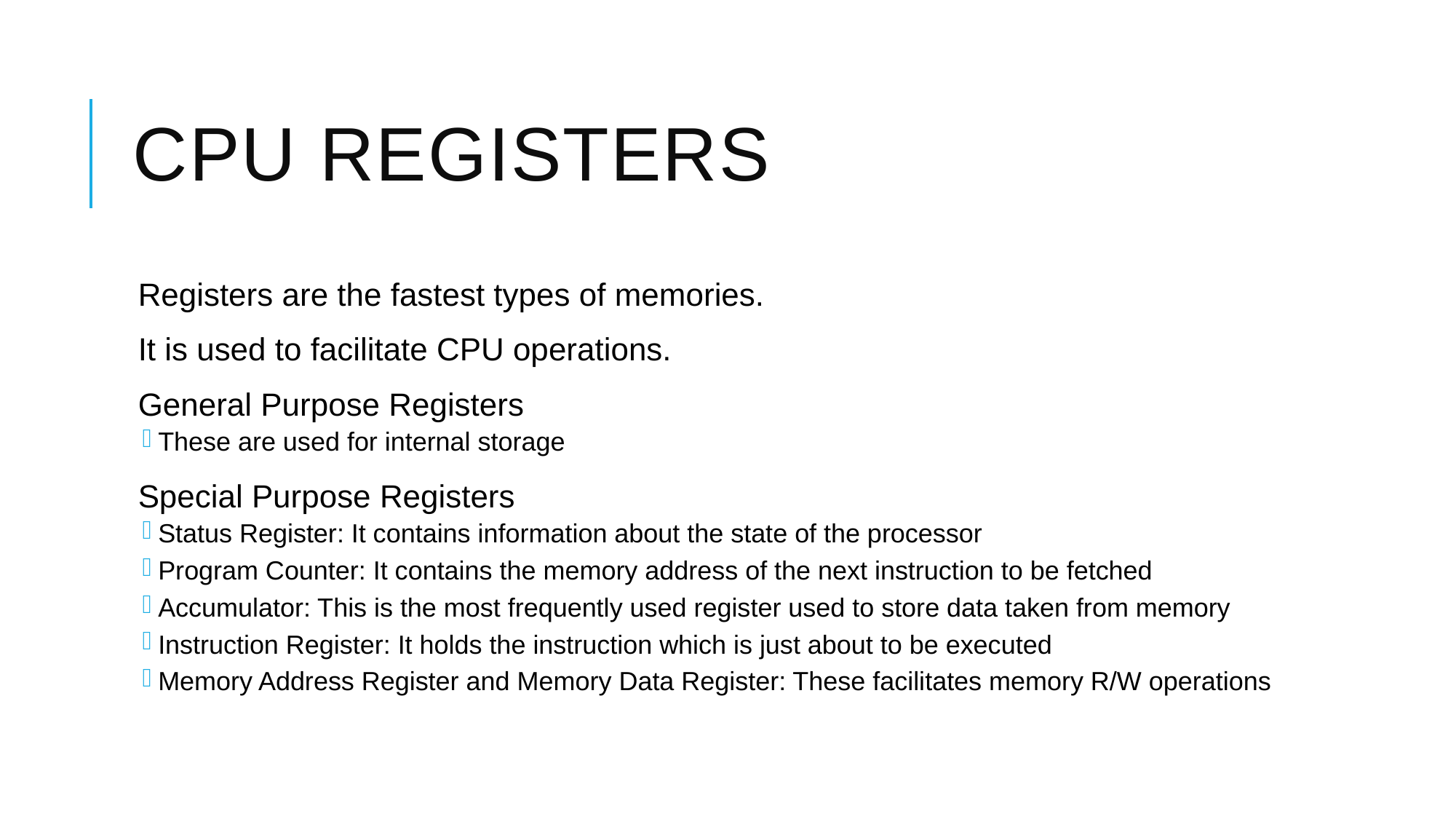

# CPU Registers
Registers are the fastest types of memories.
It is used to facilitate CPU operations.
General Purpose Registers
These are used for internal storage
Special Purpose Registers
Status Register: It contains information about the state of the processor
Program Counter: It contains the memory address of the next instruction to be fetched
Accumulator: This is the most frequently used register used to store data taken from memory
Instruction Register: It holds the instruction which is just about to be executed
Memory Address Register and Memory Data Register: These facilitates memory R/W operations